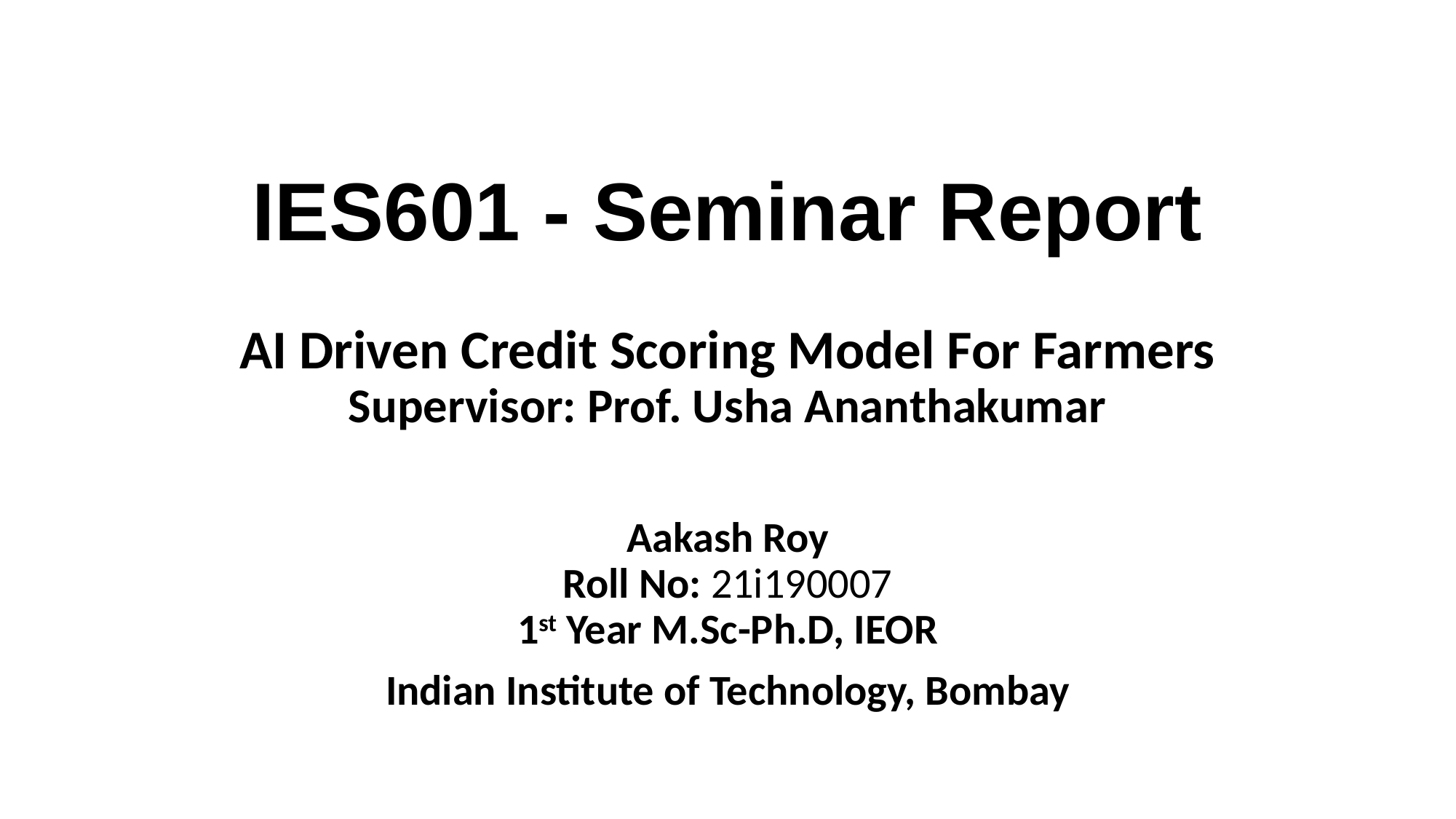

# IES601 - Seminar Report
AI Driven Credit Scoring Model For Farmers
Supervisor: Prof. Usha Ananthakumar

Aakash Roy
Roll No: 21i190007
1st Year M.Sc-Ph.D, IEOR
Indian Institute of Technology, Bombay